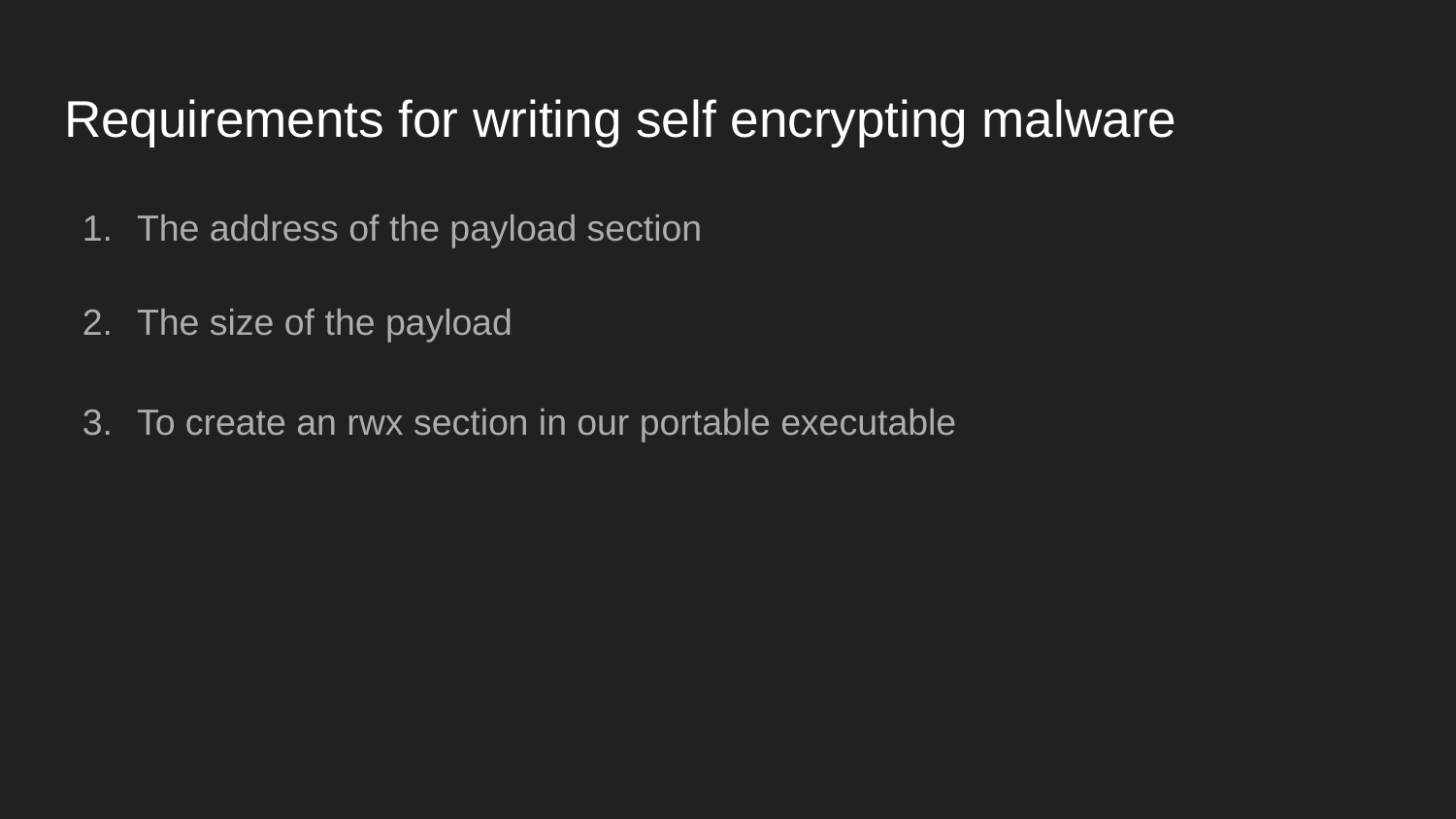

# Requirements for writing self encrypting malware
The address of the payload section
The size of the payload
To create an rwx section in our portable executable